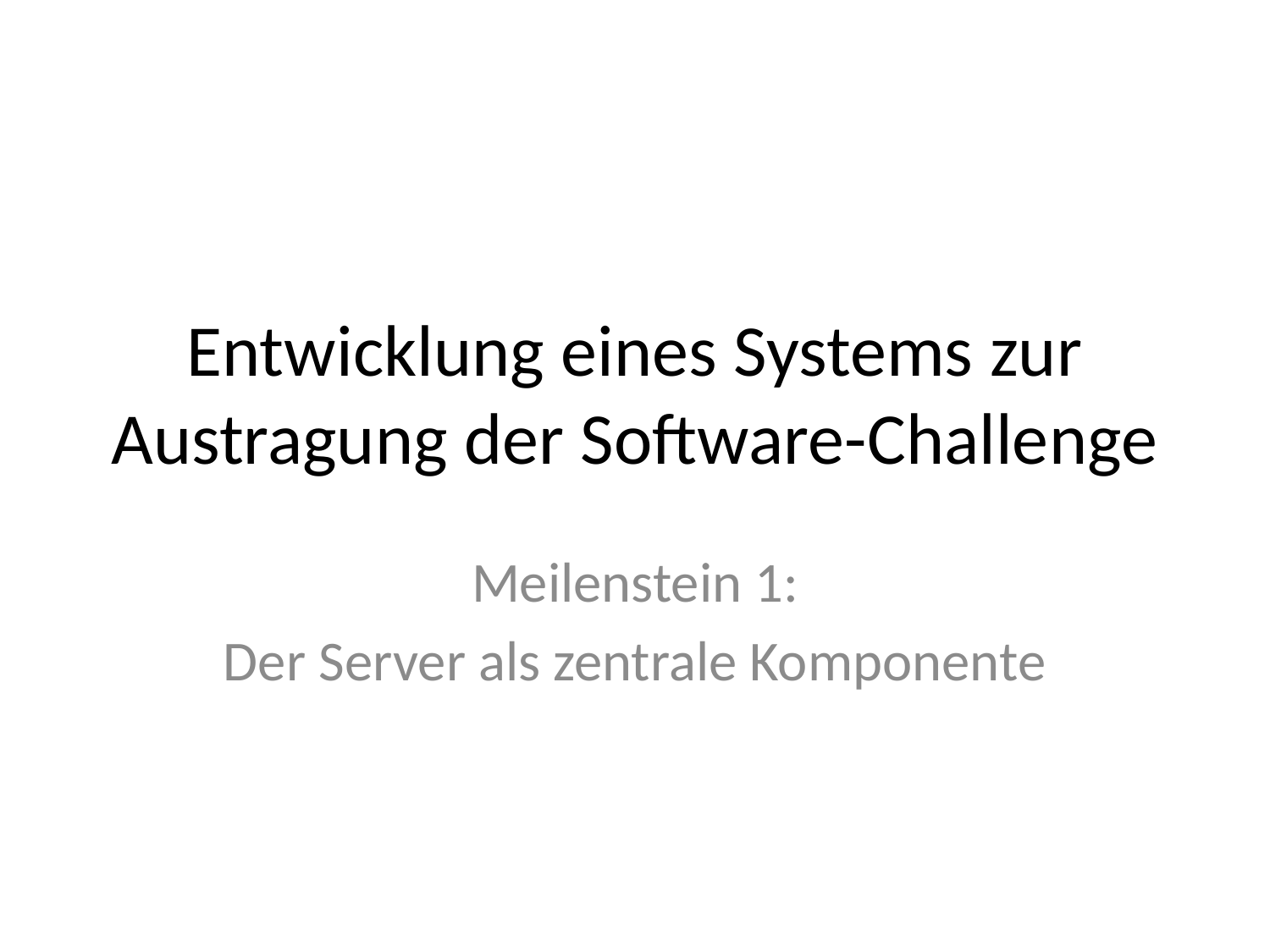

# Entwicklung eines Systems zur Austragung der Software-Challenge
Meilenstein 1:
Der Server als zentrale Komponente